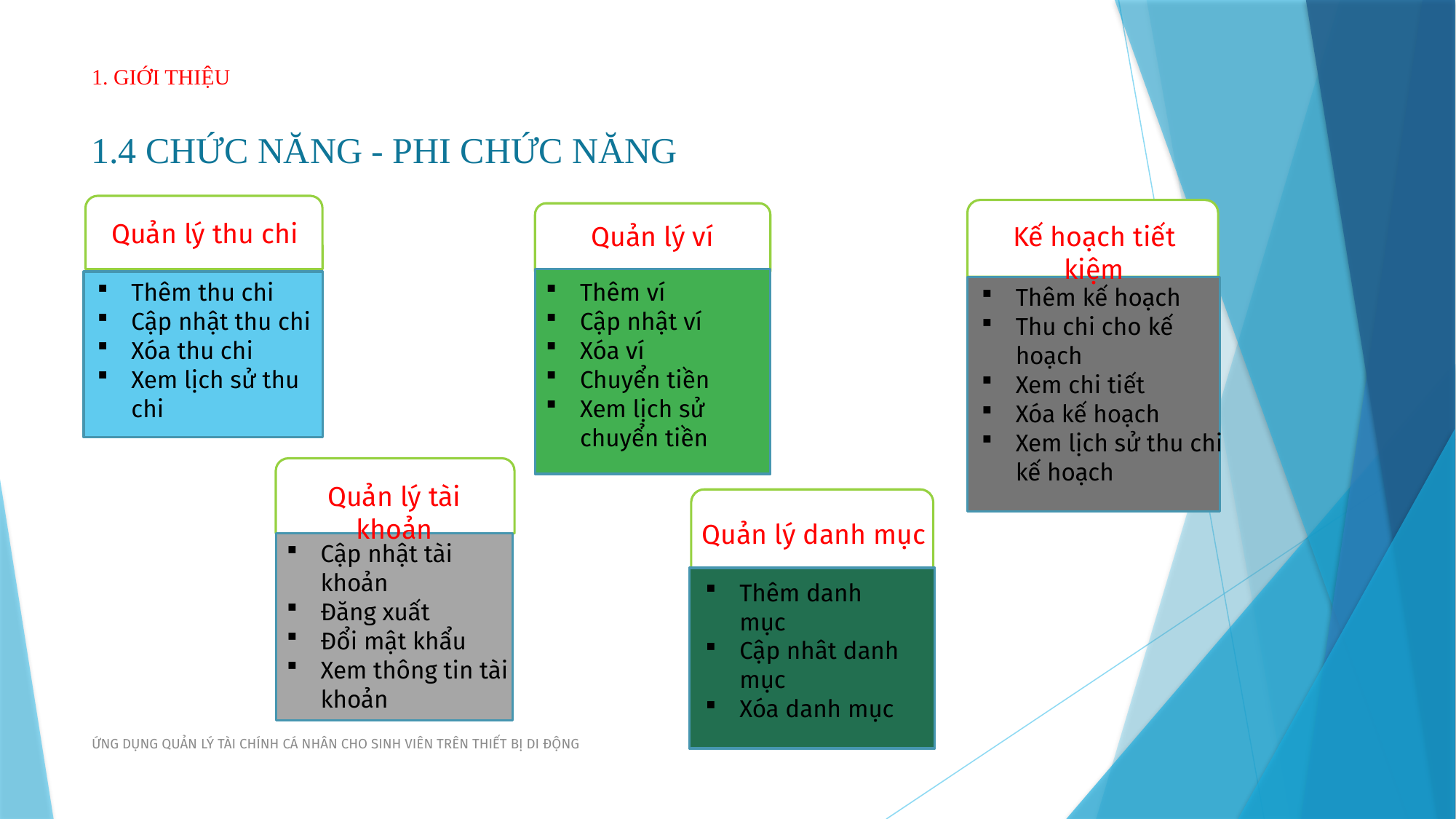

# 1. GIỚI THIỆU
1.4 CHỨC NĂNG - PHI CHỨC NĂNG

Quản lý thu chi
Quản lý ví
Kế hoạch tiết kiệm

Thêm thu chi
Cập nhật thu chi
Xóa thu chi
Xem lịch sử thu chi
Thêm ví
Cập nhật ví
Xóa ví
Chuyển tiền
Xem lịch sử chuyển tiền

Thêm kế hoạch
Thu chi cho kế hoạch
Xem chi tiết
Xóa kế hoạch
Xem lịch sử thu chi kế hoạch

Quản lý tài khoản

Quản lý danh mục

Cập nhật tài khoản
Đăng xuất
Đổi mật khẩu
Xem thông tin tài khoản

Thêm danh mục
Cập nhât danh mục
Xóa danh mục
ỨNG DỤNG QUẢN LÝ TÀI CHÍNH CÁ NHÂN CHO SINH VIÊN TRÊN THIẾT BỊ DI ĐỘNG
6